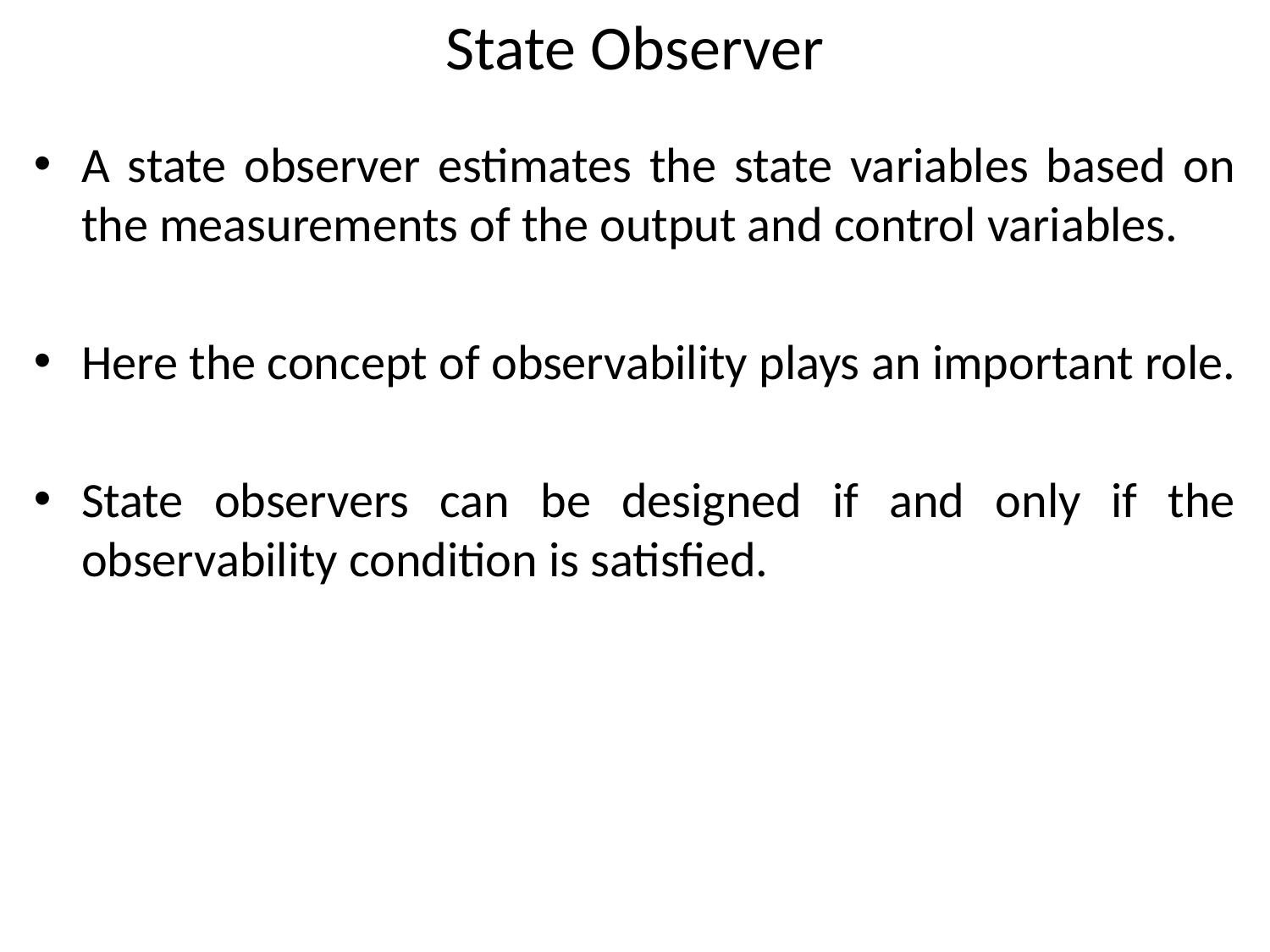

# State Observer
A state observer estimates the state variables based on the measurements of the output and control variables.

Here the concept of observability plays an important role.

State observers can be designed if and only if the observability condition is satisfied.